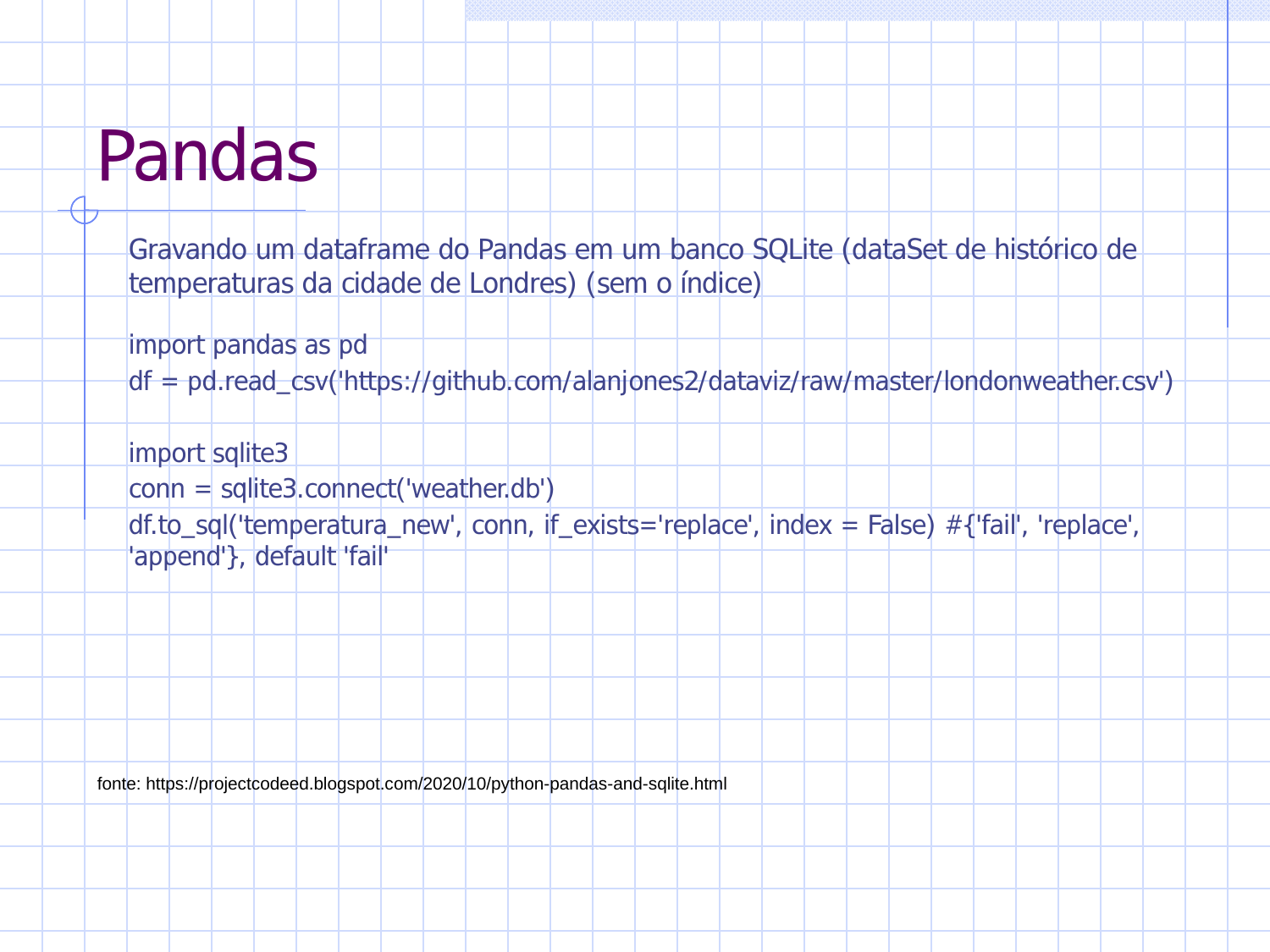

# Pandas
Gravando um dataframe do Pandas em um banco SQLite (dataSet de histórico de temperaturas da cidade de Londres) (sem o índice)

import pandas as pd
df = pd.read_csv('https://github.com/alanjones2/dataviz/raw/master/londonweather.csv')

import sqlite3
conn = sqlite3.connect('weather.db')
df.to_sql('temperatura_new', conn, if_exists='replace', index = False) #{'fail', 'replace', 'append'}, default 'fail'

fonte: https://projectcodeed.blogspot.com/2020/10/python-pandas-and-sqlite.html